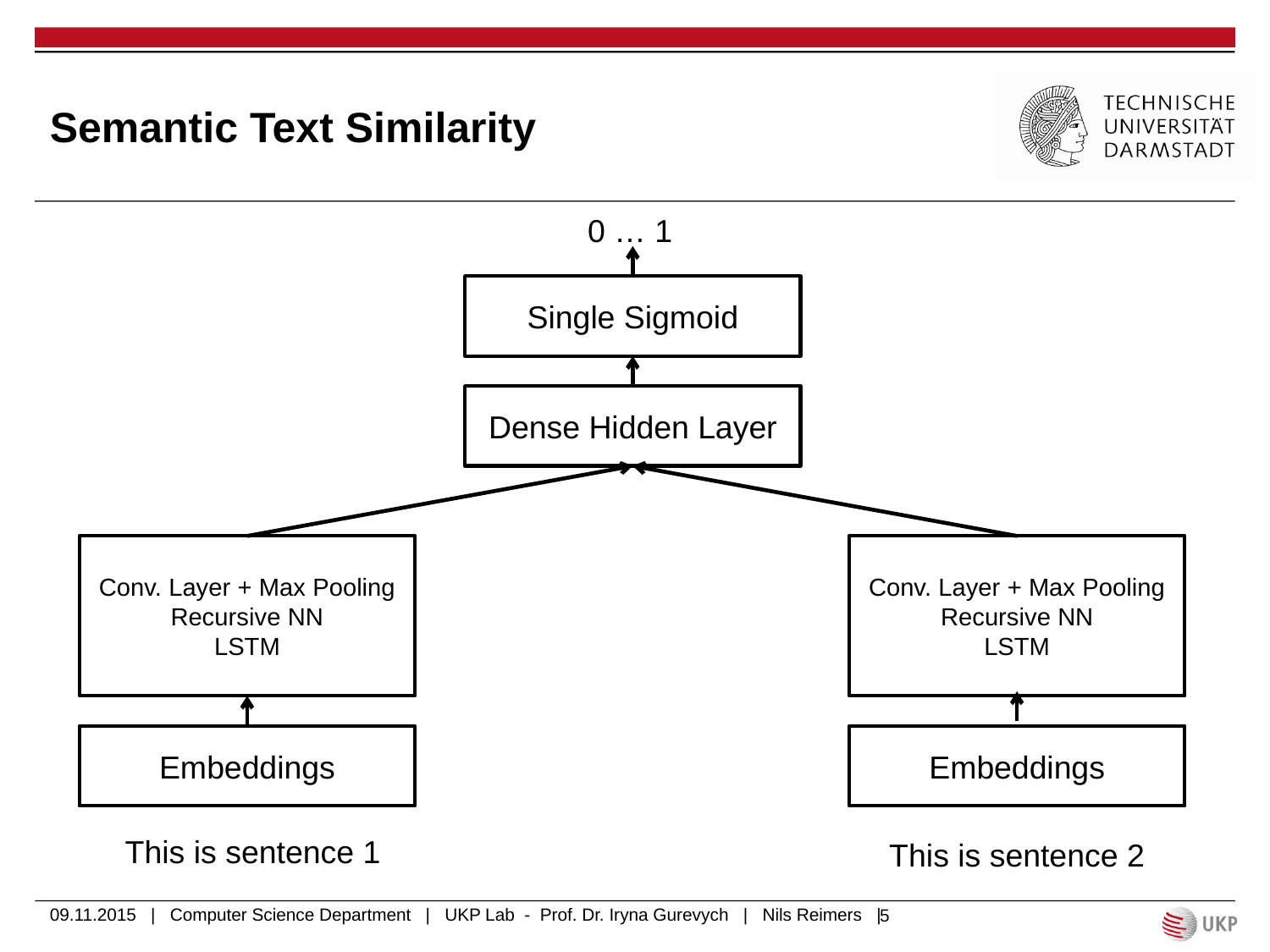

# Semantic Text Similarity
0 … 1
Single Sigmoid
Dense Hidden Layer
Conv. Layer + Max Pooling
Recursive NN
LSTM
Conv. Layer + Max Pooling
Recursive NN
LSTM
Embeddings
Embeddings
This is sentence 1
This is sentence 2
09.11.2015   |   Computer Science Department   |   UKP Lab  -  Prof. Dr. Iryna Gurevych   |   Nils Reimers   |